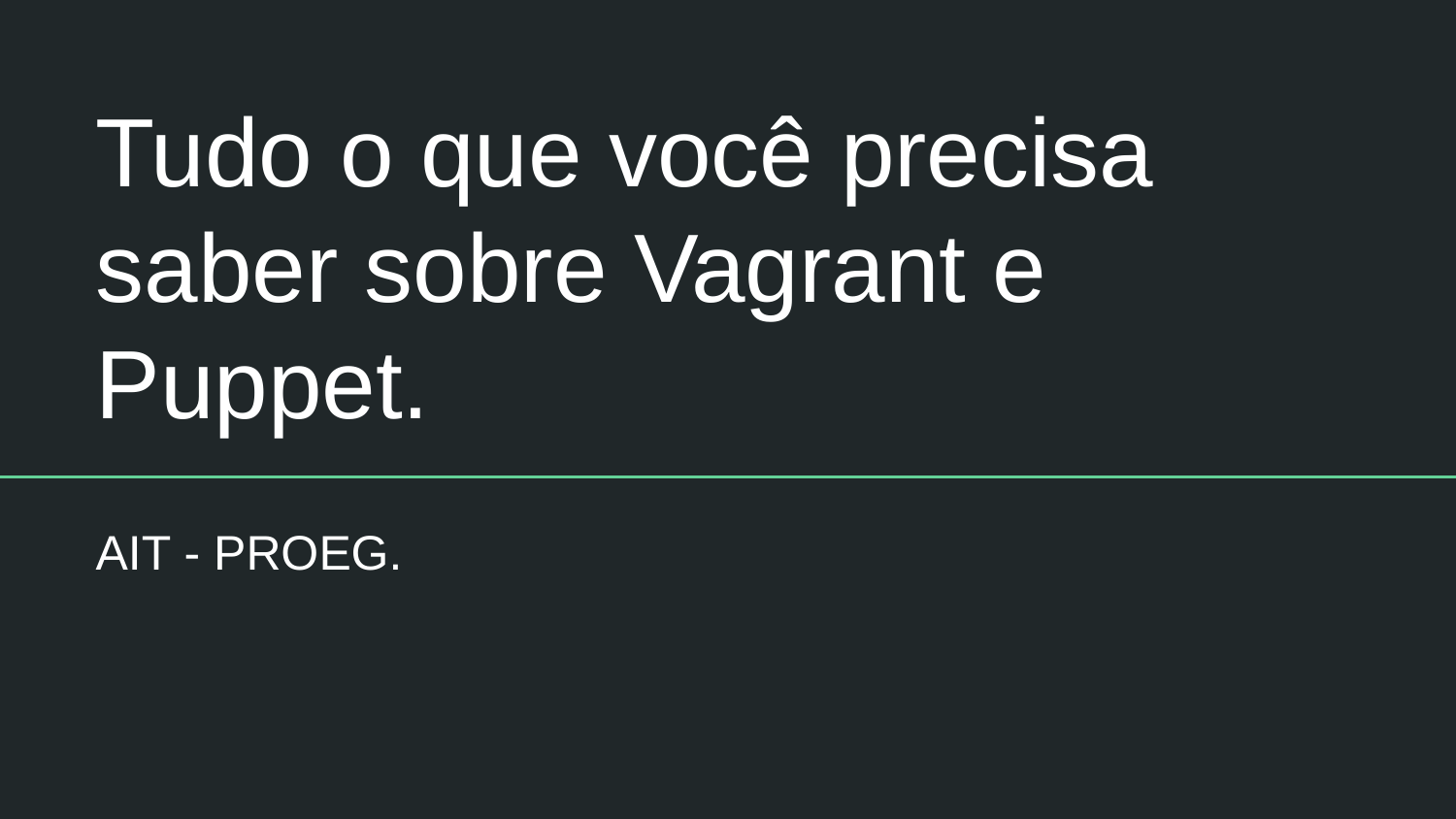

# Tudo o que você precisa saber sobre Vagrant e Puppet.
AIT - PROEG.